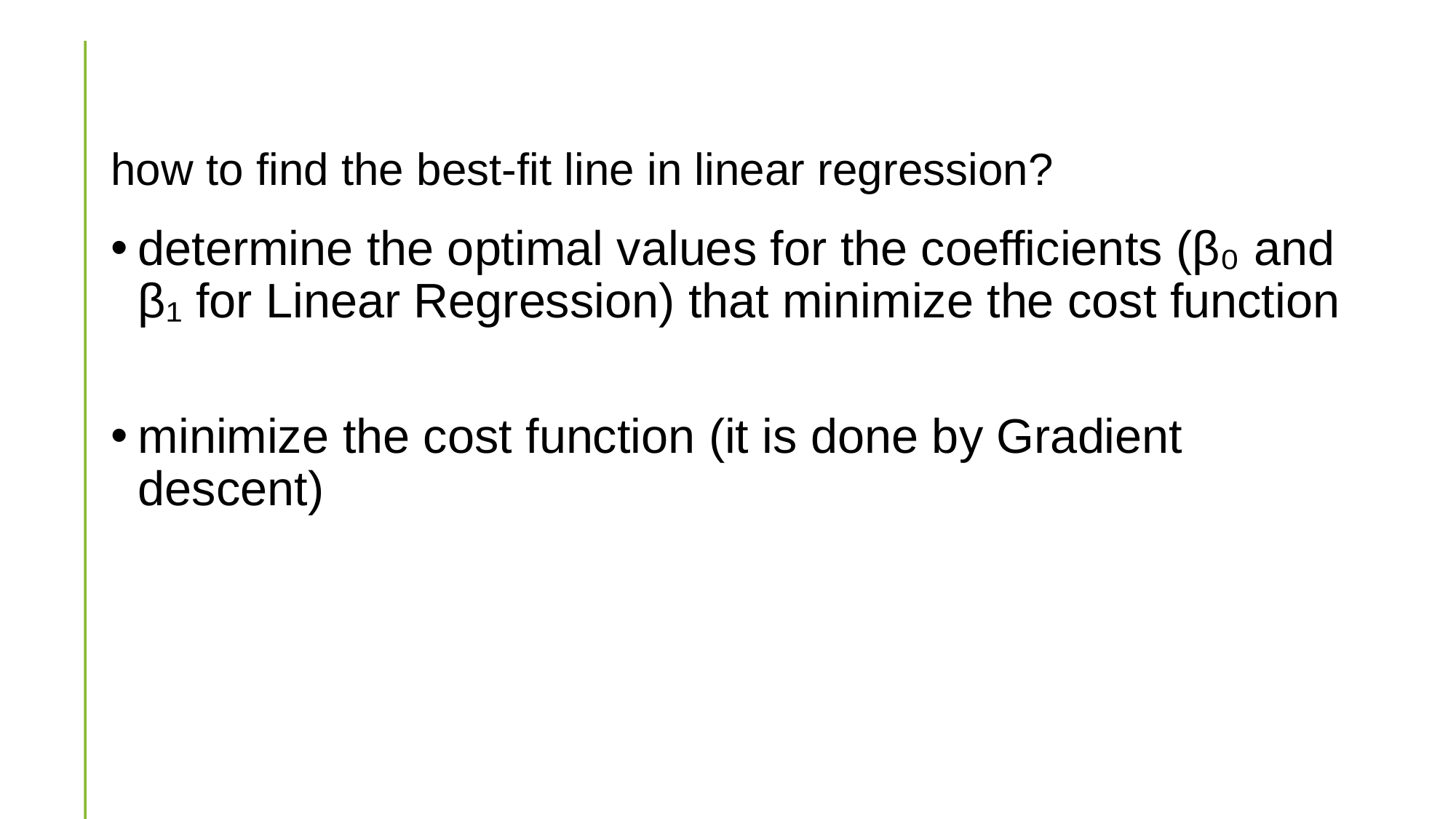

# how to find the best-fit line in linear regression?

determine the optimal values for the coefficients (β₀ and β₁ for Linear Regression) that minimize the cost function

minimize the cost function (it is done by Gradient descent)